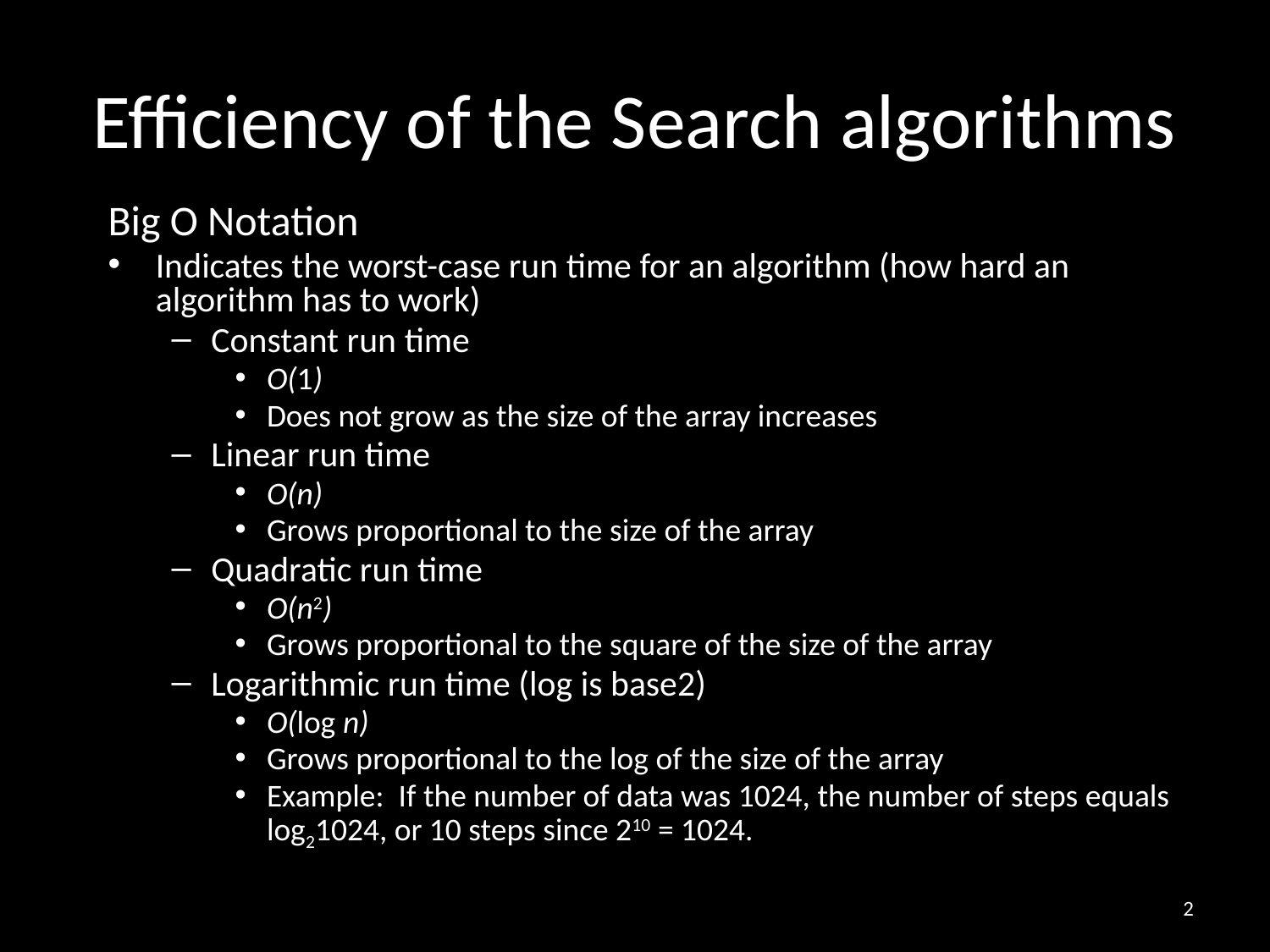

# Efficiency of the Search algorithms
Big O Notation
Indicates the worst-case run time for an algorithm (how hard an algorithm has to work)
Constant run time
O(1)
Does not grow as the size of the array increases
Linear run time
O(n)
Grows proportional to the size of the array
Quadratic run time
O(n2)
Grows proportional to the square of the size of the array
Logarithmic run time (log is base2)
O(log n)
Grows proportional to the log of the size of the array
Example:  If the number of data was 1024, the number of steps equals log21024, or 10 steps since 210 = 1024.

2